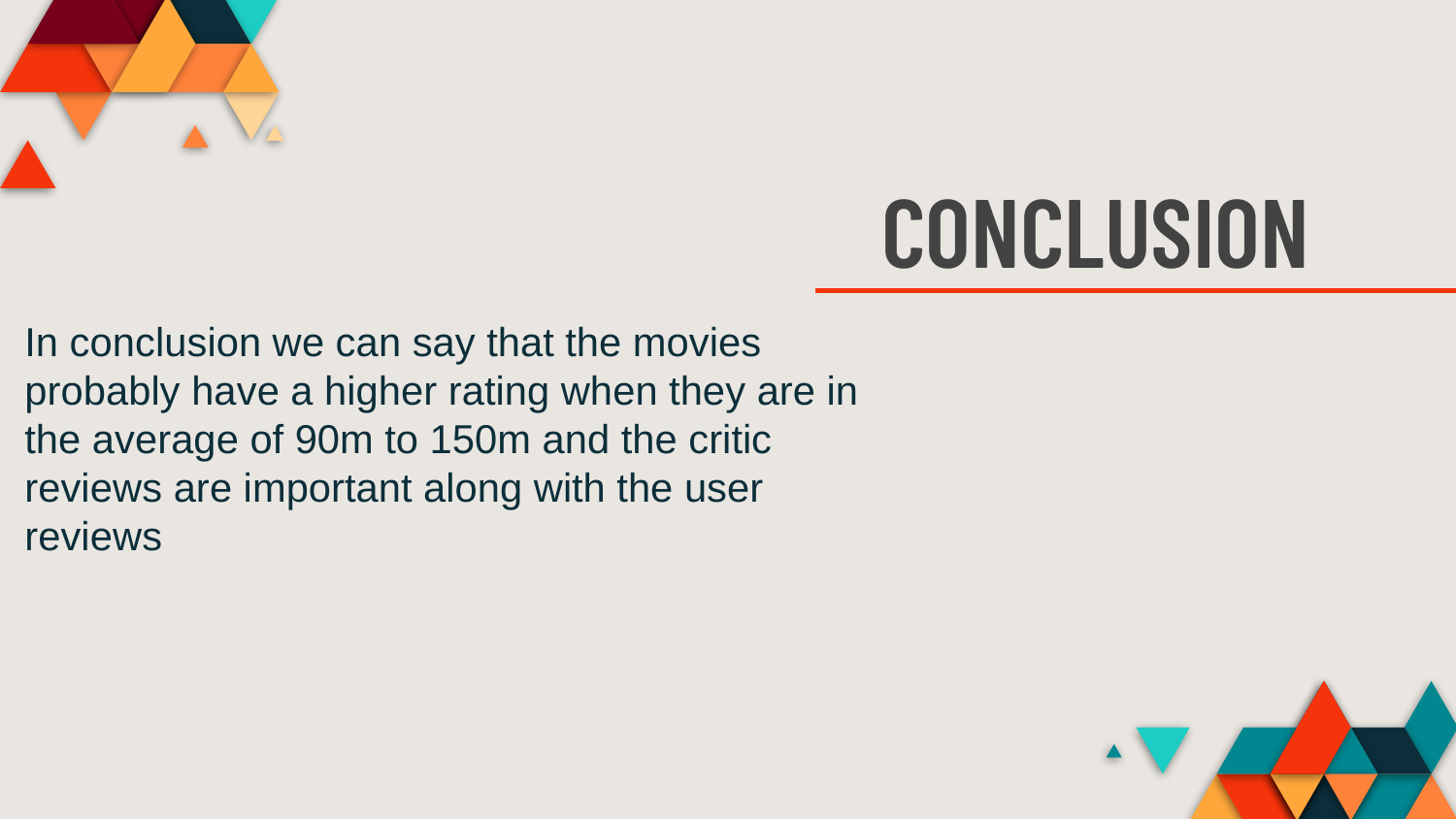

# CONCLUSION
In conclusion we can say that the movies probably have a higher rating when they are in the average of 90m to 150m and the critic reviews are important along with the user reviews